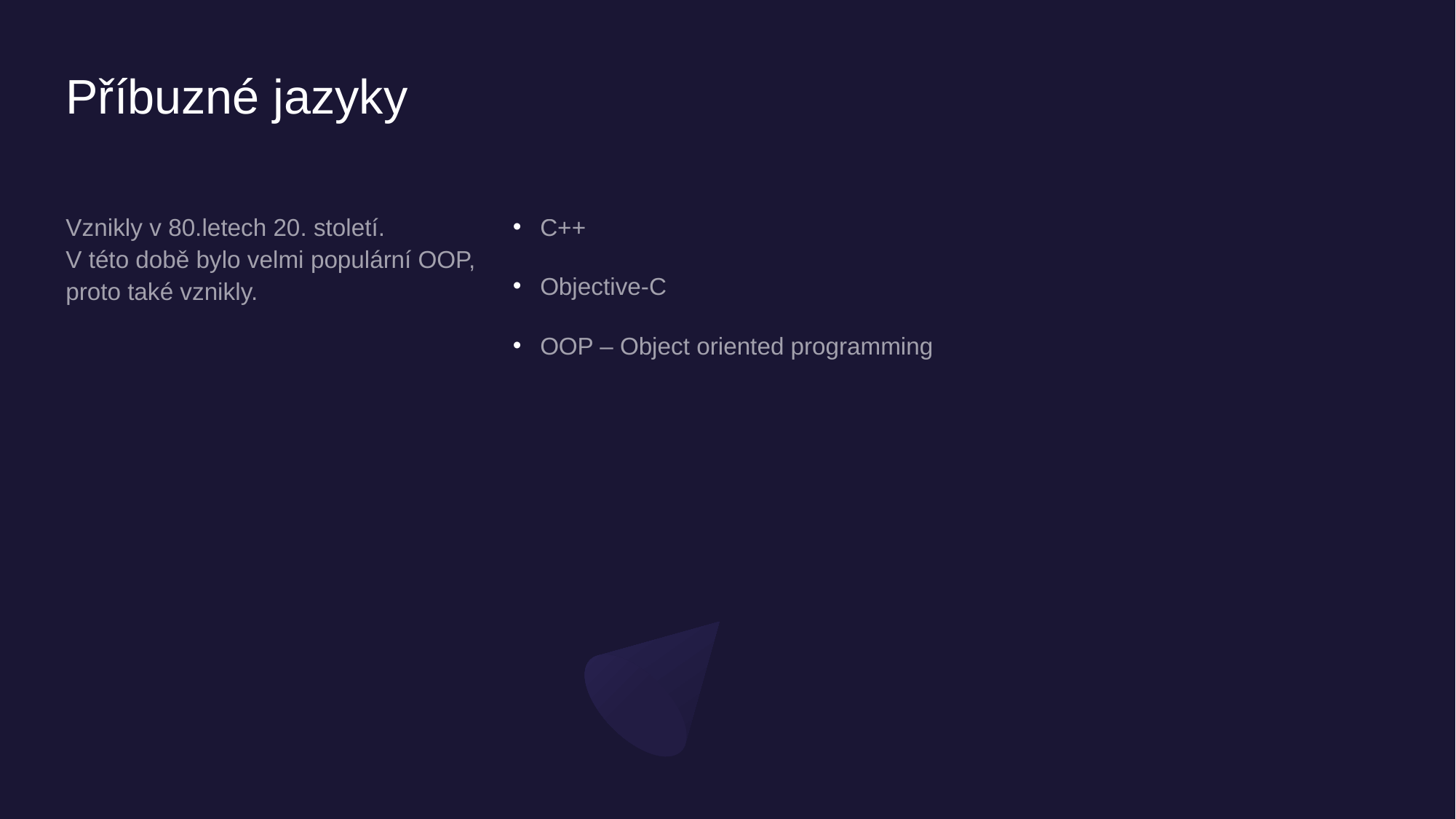

# Příbuzné jazyky
Vznikly v 80.letech 20. století.
V této době bylo velmi populární OOP, proto také vznikly.
C++
Objective-C
OOP – Object oriented programming